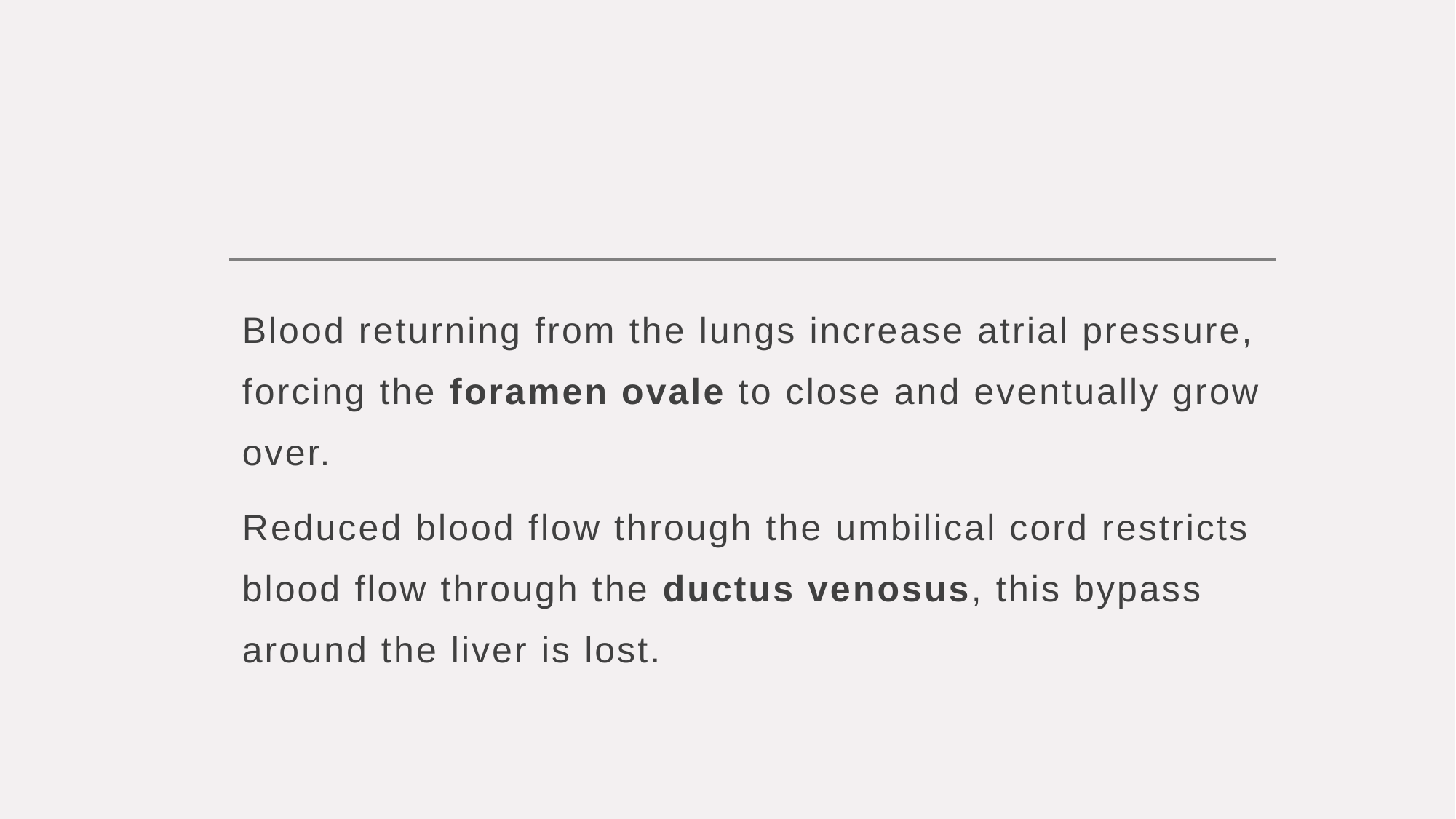

#
Blood returning from the lungs increase atrial pressure, forcing the foramen ovale to close and eventually grow over.
Reduced blood flow through the umbilical cord restricts blood flow through the ductus venosus, this bypass around the liver is lost.